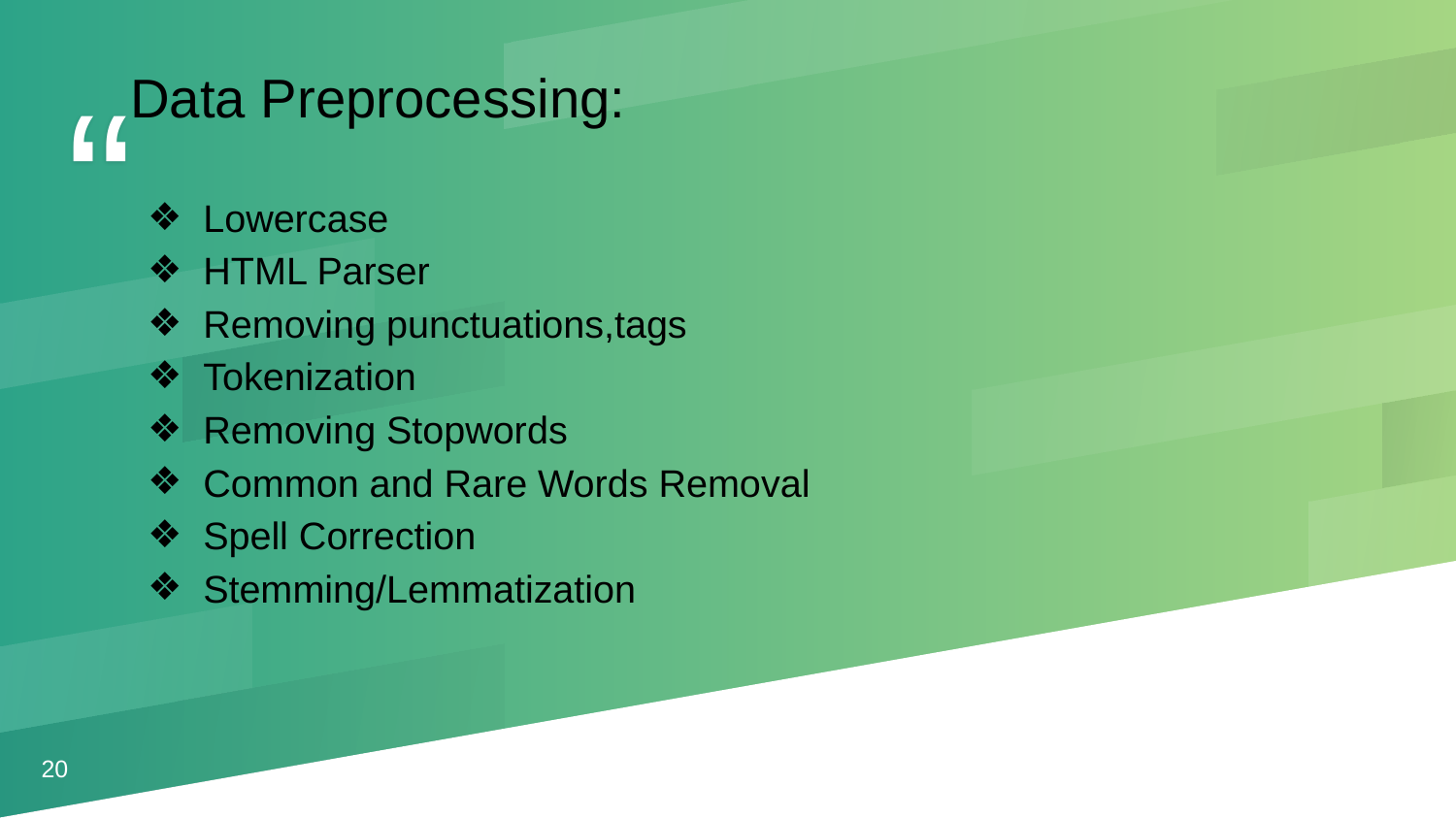

Data Preprocessing:

Lowercase
HTML Parser
Removing punctuations,tags
Tokenization
Removing Stopwords
Common and Rare Words Removal
Spell Correction
Stemming/Lemmatization

20